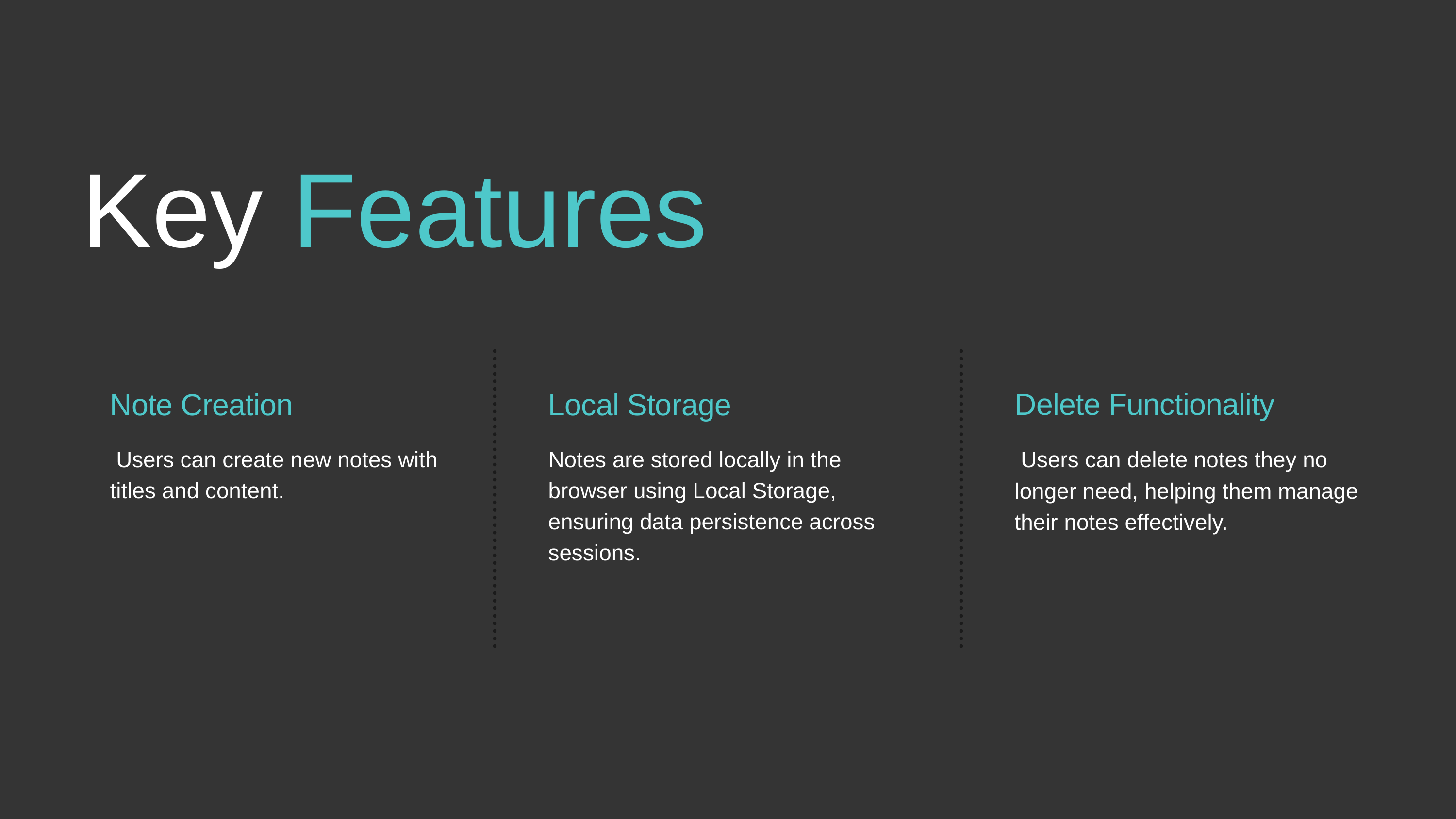

Key Features
Delete Functionality
 Users can delete notes they no longer need, helping them manage their notes effectively.

Note Creation
 Users can create new notes with titles and content.

Local Storage
Notes are stored locally in the browser using Local Storage, ensuring data persistence across sessions.